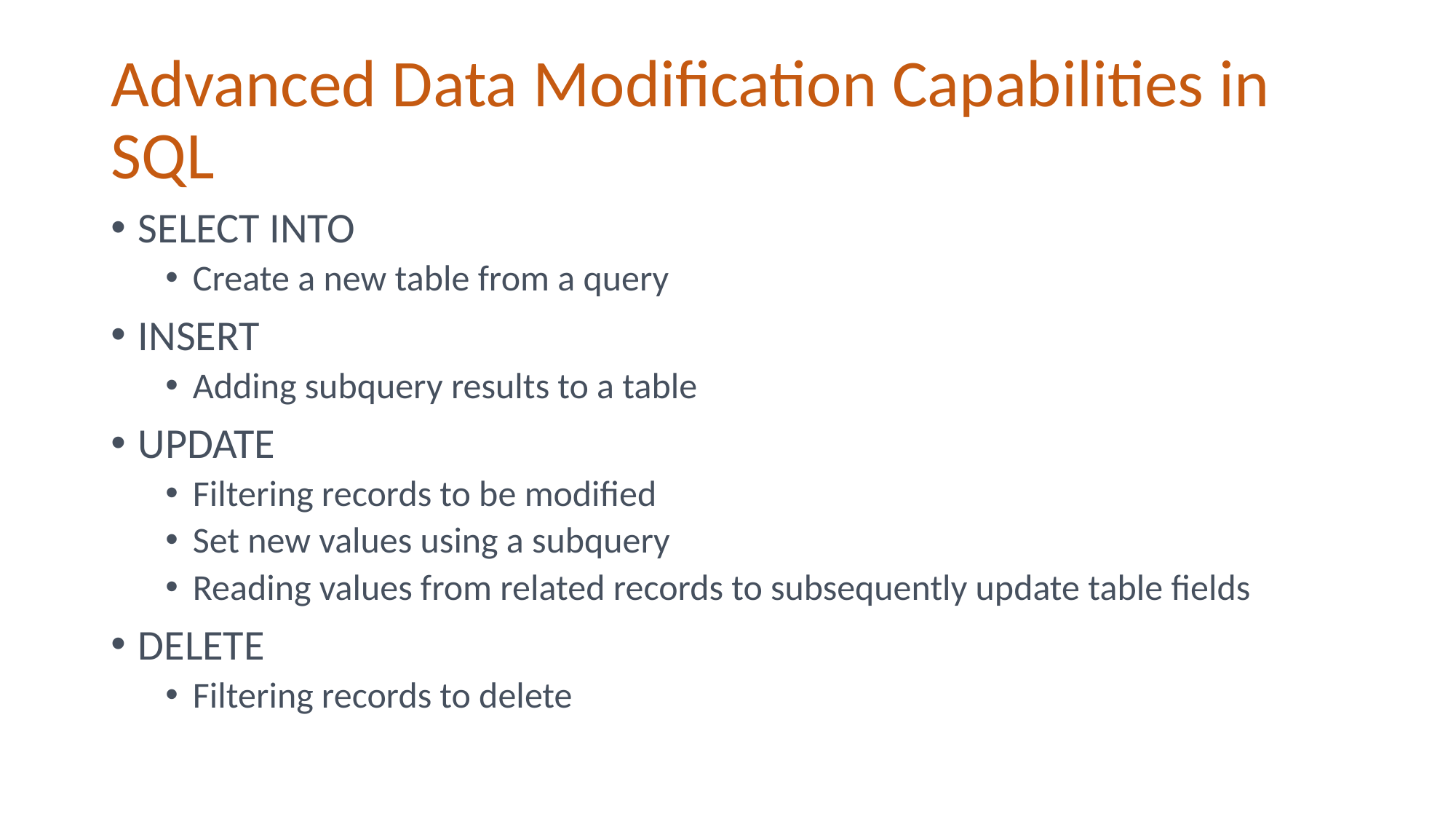

# Advanced Data Modification Capabilities in SQL
SELECT INTO
Create a new table from a query
INSERT
Adding subquery results to a table
UPDATE
Filtering records to be modified
Set new values using a subquery
Reading values from related records to subsequently update table fields
DELETE
Filtering records to delete